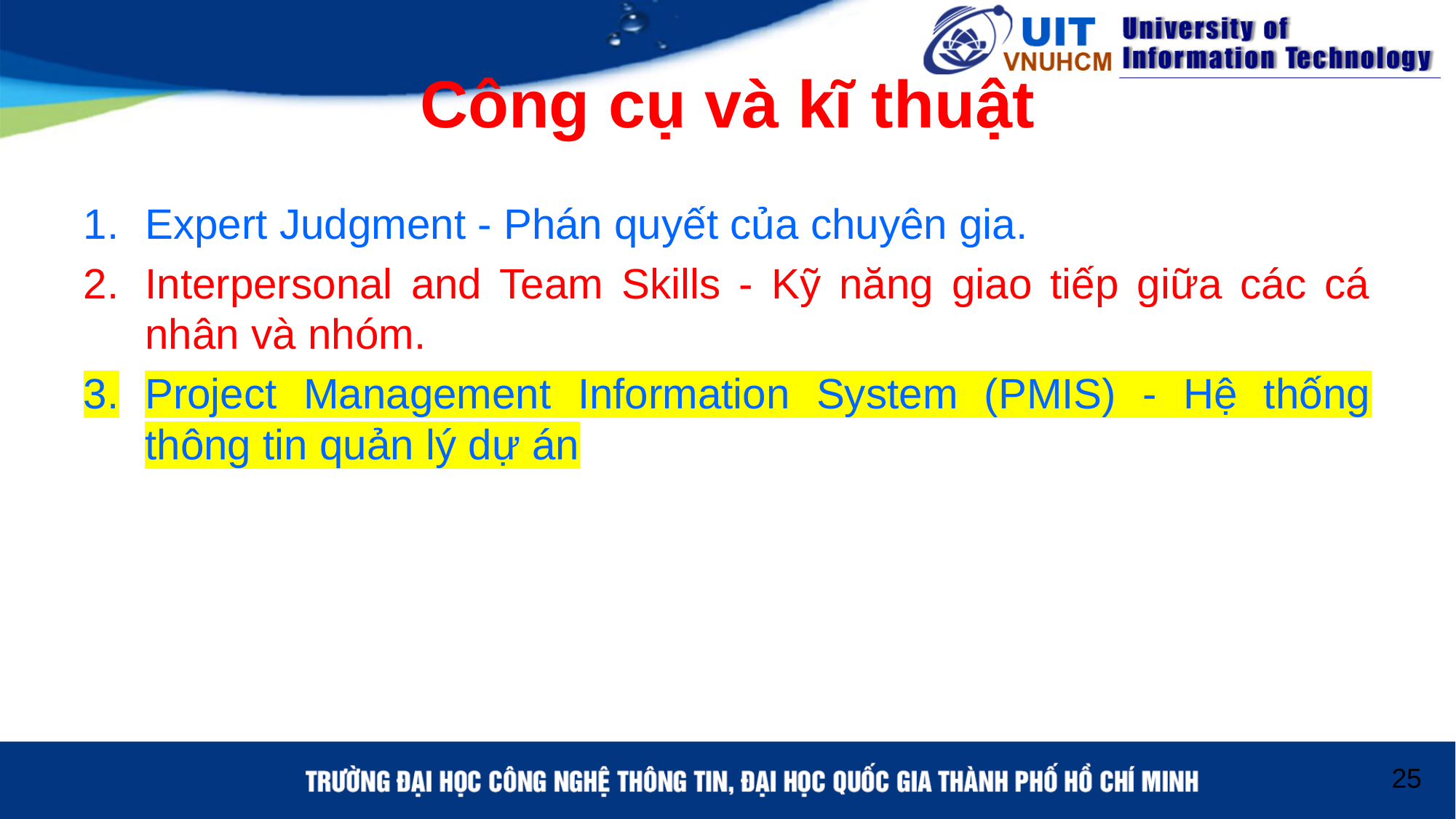

# Công cụ và kĩ thuật
Expert Judgment - Phán quyết của chuyên gia.
Interpersonal and Team Skills - Kỹ năng giao tiếp giữa các cá nhân và nhóm.
Project Management Information System (PMIS) - Hệ thống thông tin quản lý dự án